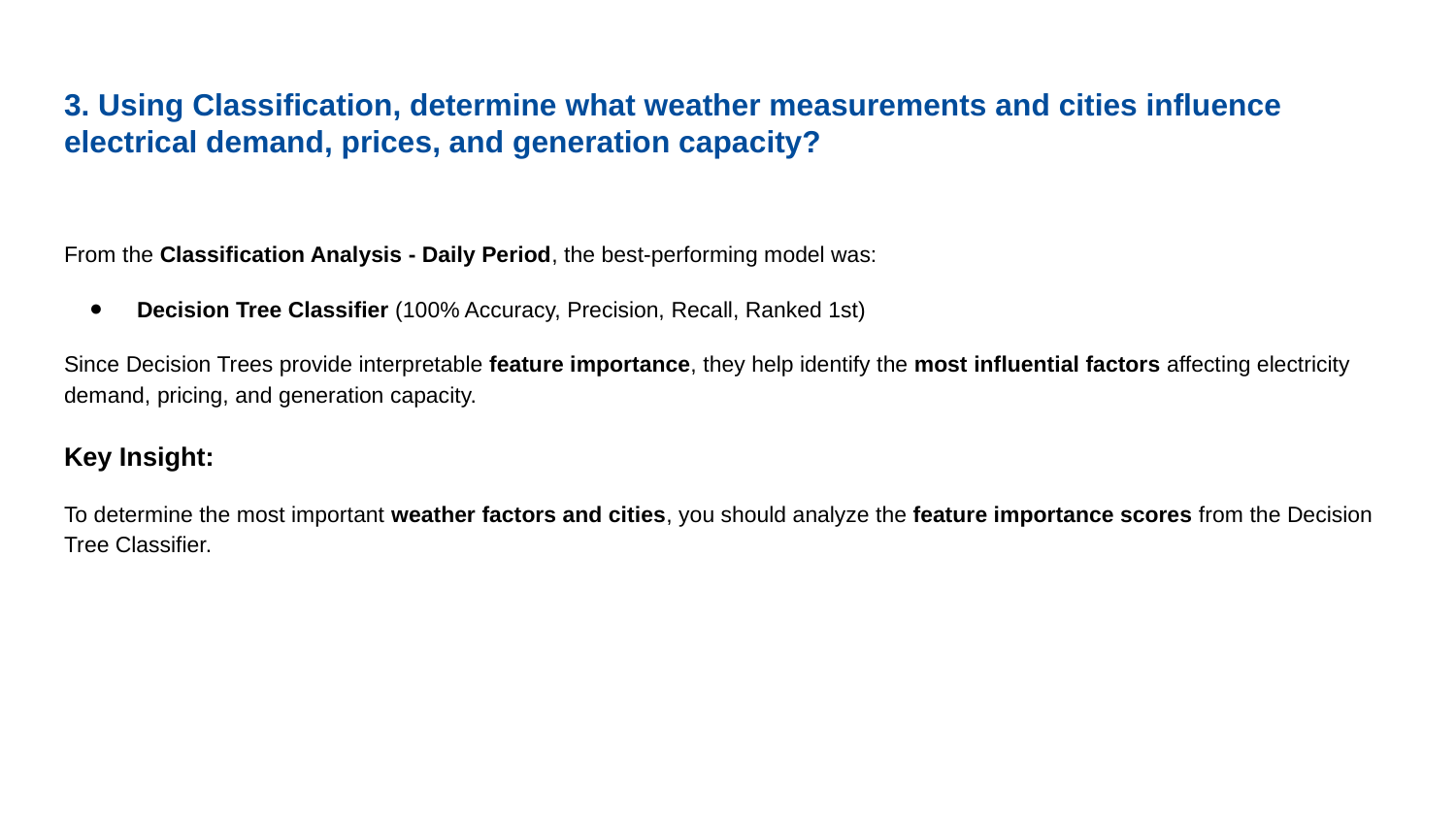

# 3. Using Classification, determine what weather measurements and cities influence electrical demand, prices, and generation capacity?

From the Classification Analysis - Daily Period, the best-performing model was:
Decision Tree Classifier (100% Accuracy, Precision, Recall, Ranked 1st)
Since Decision Trees provide interpretable feature importance, they help identify the most influential factors affecting electricity demand, pricing, and generation capacity.
Key Insight:
To determine the most important weather factors and cities, you should analyze the feature importance scores from the Decision Tree Classifier.